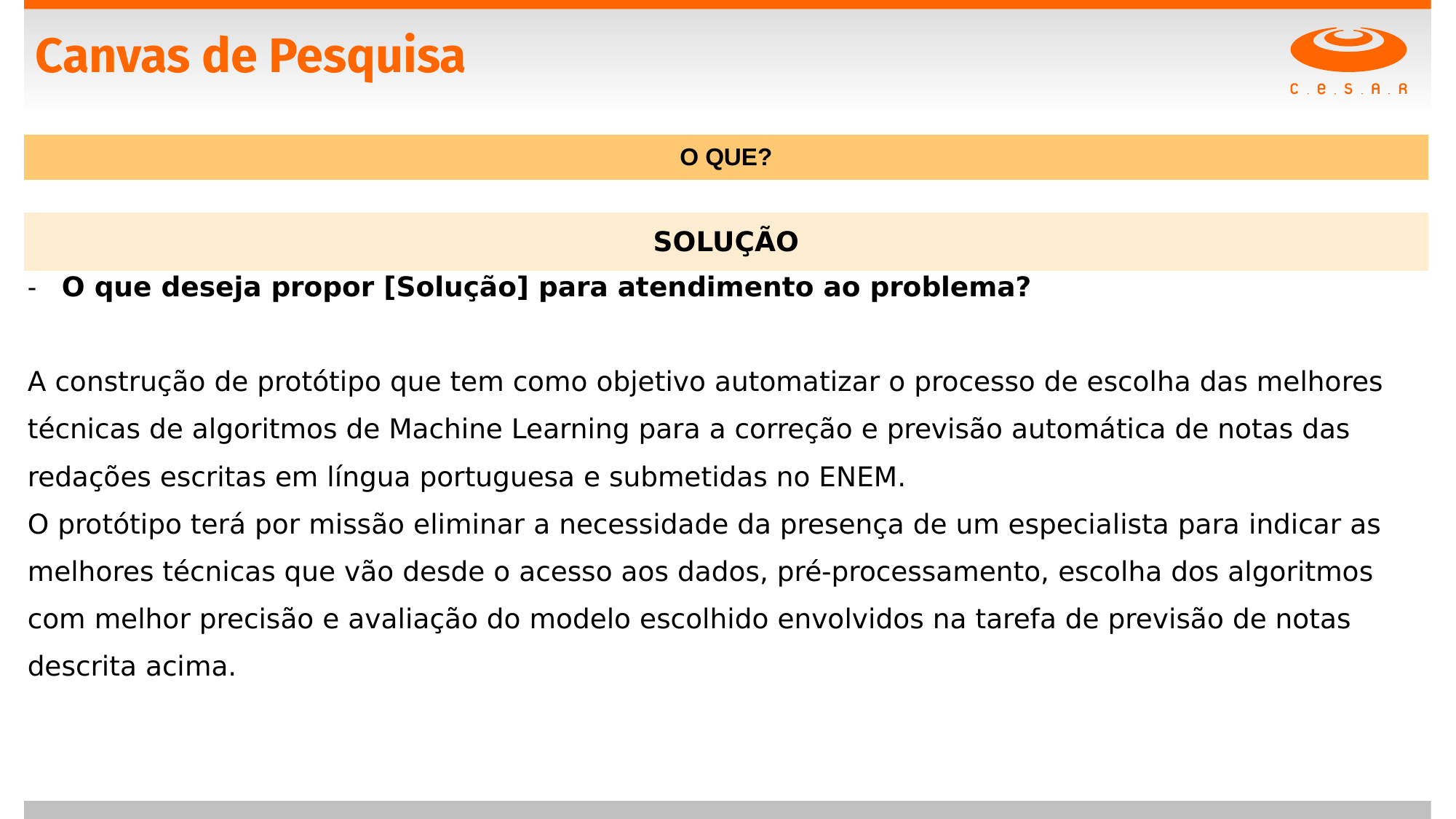

# Canvas de Pesquisa
| O QUE? |
| --- |
|  |
| SOLUÇÃO |
| O que deseja propor [Solução] para atendimento ao problema? A construção de protótipo que tem como objetivo automatizar o processo de escolha das melhores técnicas de algoritmos de Machine Learning para a correção e previsão automática de notas das redações escritas em língua portuguesa e submetidas no ENEM. O protótipo terá por missão eliminar a necessidade da presença de um especialista para indicar as melhores técnicas que vão desde o acesso aos dados, pré-processamento, escolha dos algoritmos com melhor precisão e avaliação do modelo escolhido envolvidos na tarefa de previsão de notas descrita acima. |